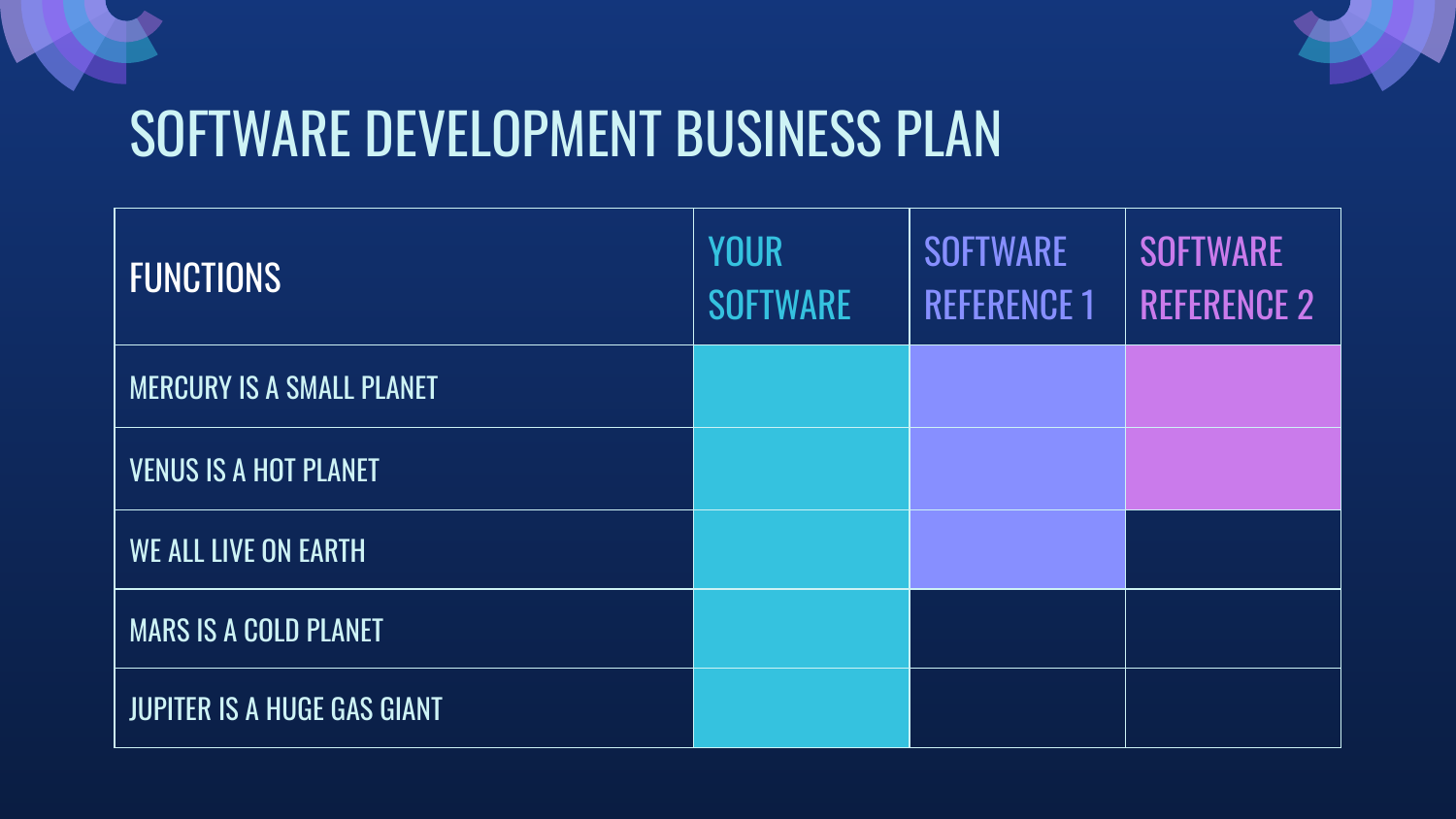

# SOFTWARE DEVELOPMENT BUSINESS PLAN
| FUNCTIONS | YOUR SOFTWARE | SOFTWARE REFERENCE 1 | SOFTWARE REFERENCE 2 |
| --- | --- | --- | --- |
| MERCURY IS A SMALL PLANET |  |  |  |
| VENUS IS A HOT PLANET |  |  |  |
| WE ALL LIVE ON EARTH |  |  |  |
| MARS IS A COLD PLANET |  |  |  |
| JUPITER IS A HUGE GAS GIANT |  |  |  |